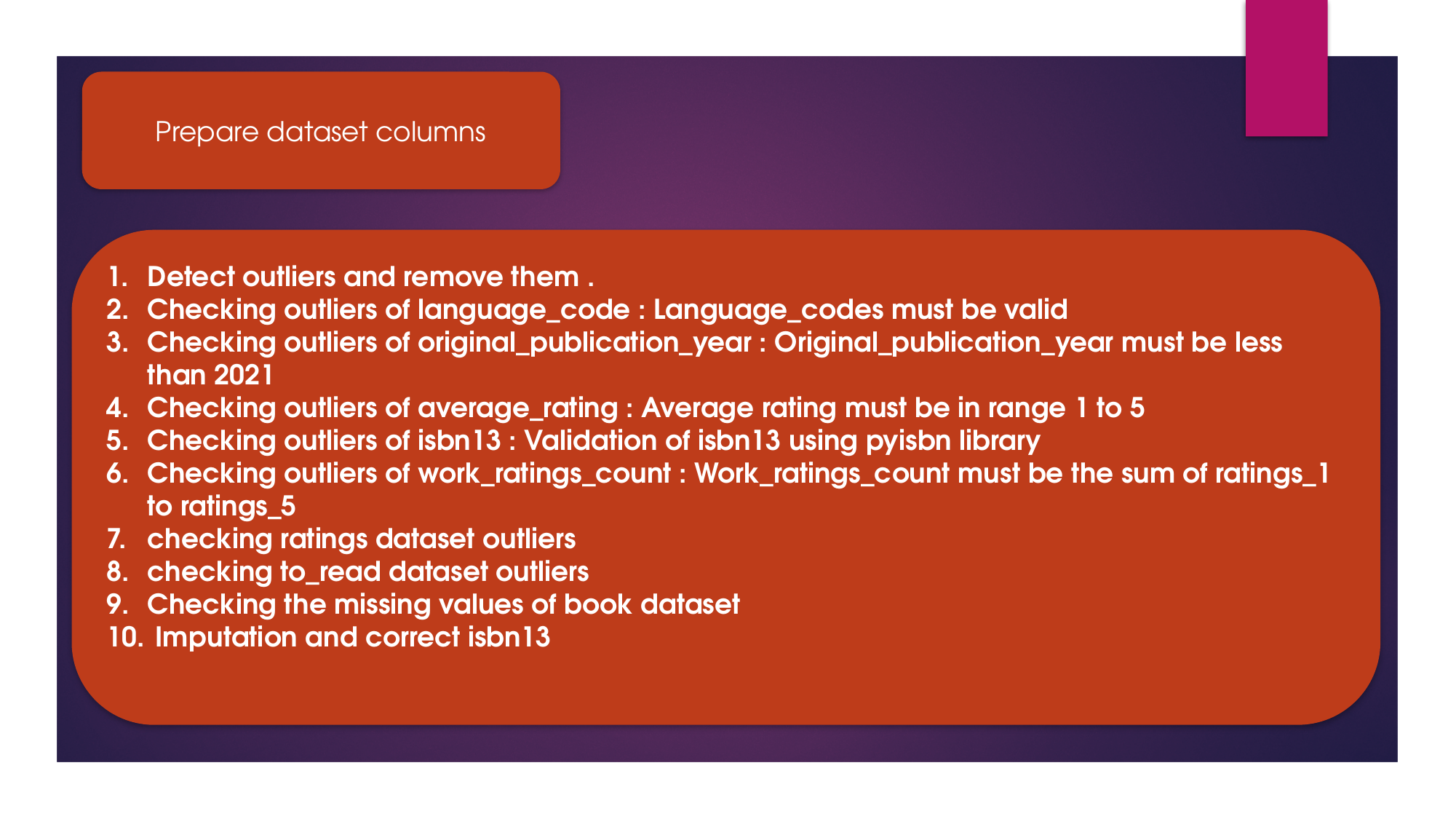

Prepare dataset columns
Detect outliers and remove them .
Checking outliers of language_code : Language_codes must be valid
Checking outliers of original_publication_year : Original_publication_year must be less than 2021
Checking outliers of average_rating : Average rating must be in range 1 to 5
Checking outliers of isbn13 : Validation of isbn13 using pyisbn library
Checking outliers of work_ratings_count : Work_ratings_count must be the sum of ratings_1 to ratings_5
checking ratings dataset outliers
checking to_read dataset outliers
Checking the missing values of book dataset
 Imputation and correct isbn13